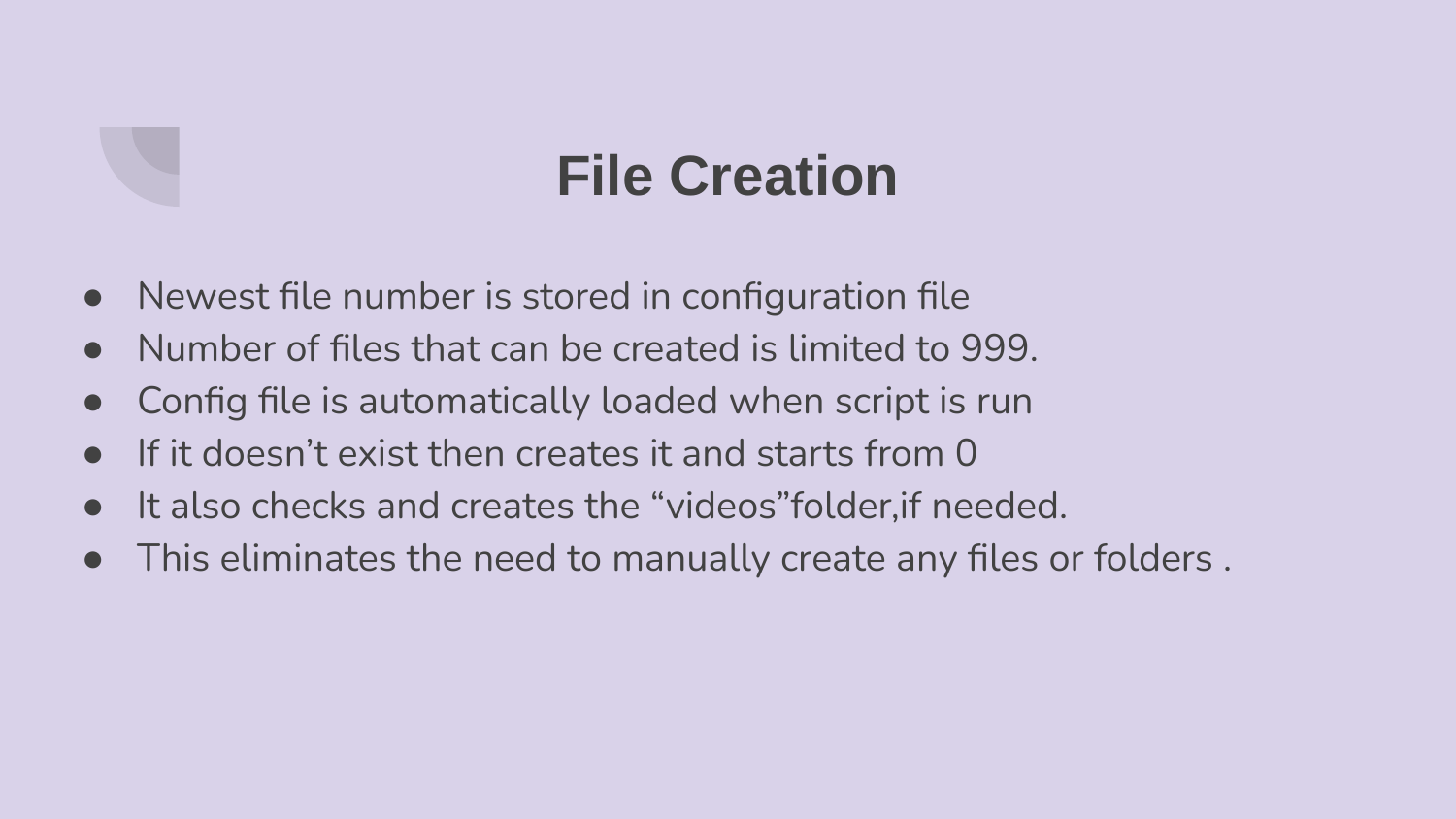

# File Creation

Newest file number is stored in configuration file
Number of files that can be created is limited to 999.
Config file is automatically loaded when script is run
If it doesn’t exist then creates it and starts from 0
It also checks and creates the “videos”folder,if needed.
This eliminates the need to manually create any files or folders .